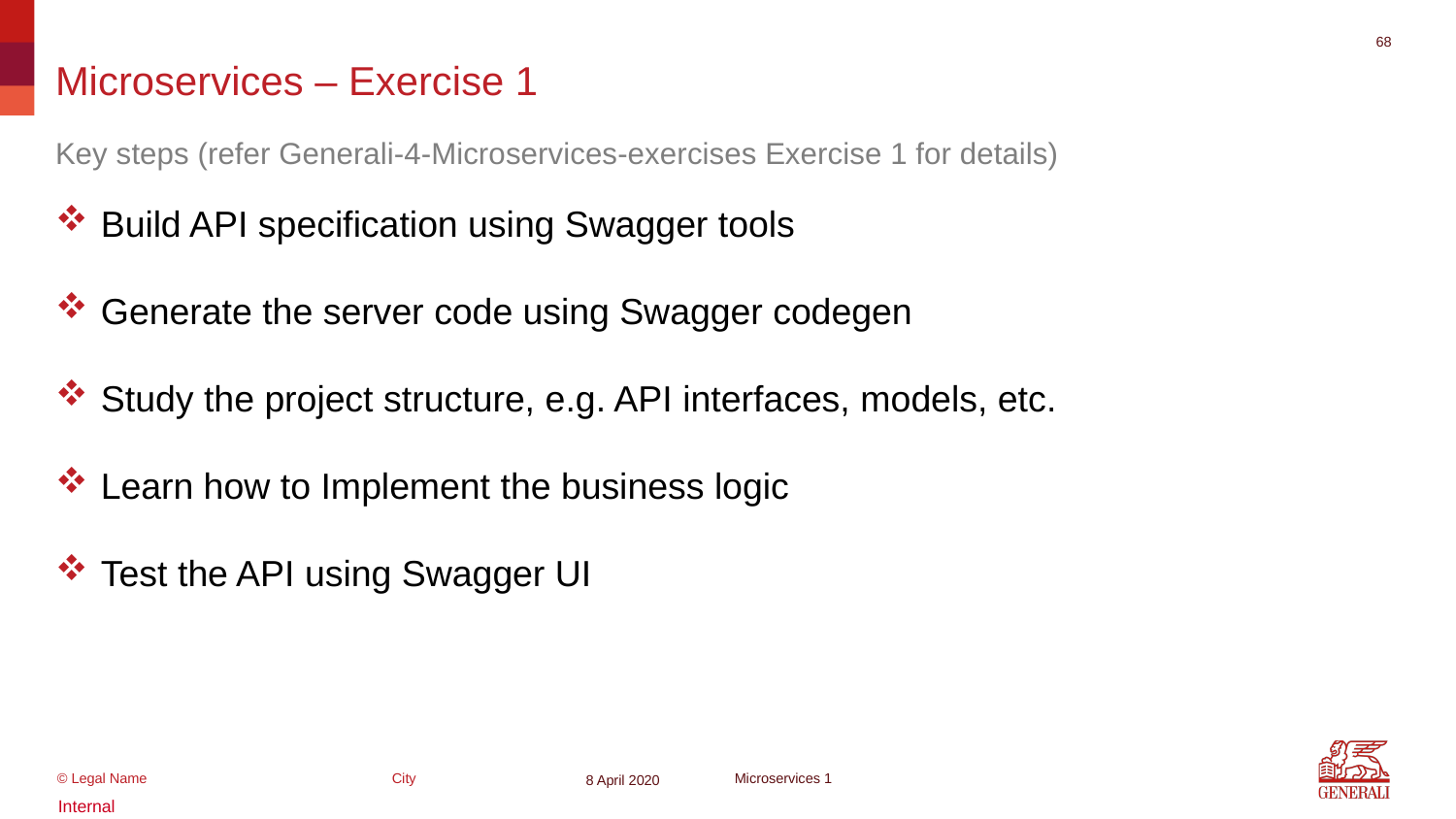

68
# Microservices – Exercise 1
Key steps (refer Generali-4-Microservices-exercises Exercise 1 for details)

Build API specification using Swagger tools

Generate the server code using Swagger codegen

Study the project structure, e.g. API interfaces, models, etc.

Learn how to Implement the business logic

Test the API using Swagger UI
8 April 2020
Microservices 1